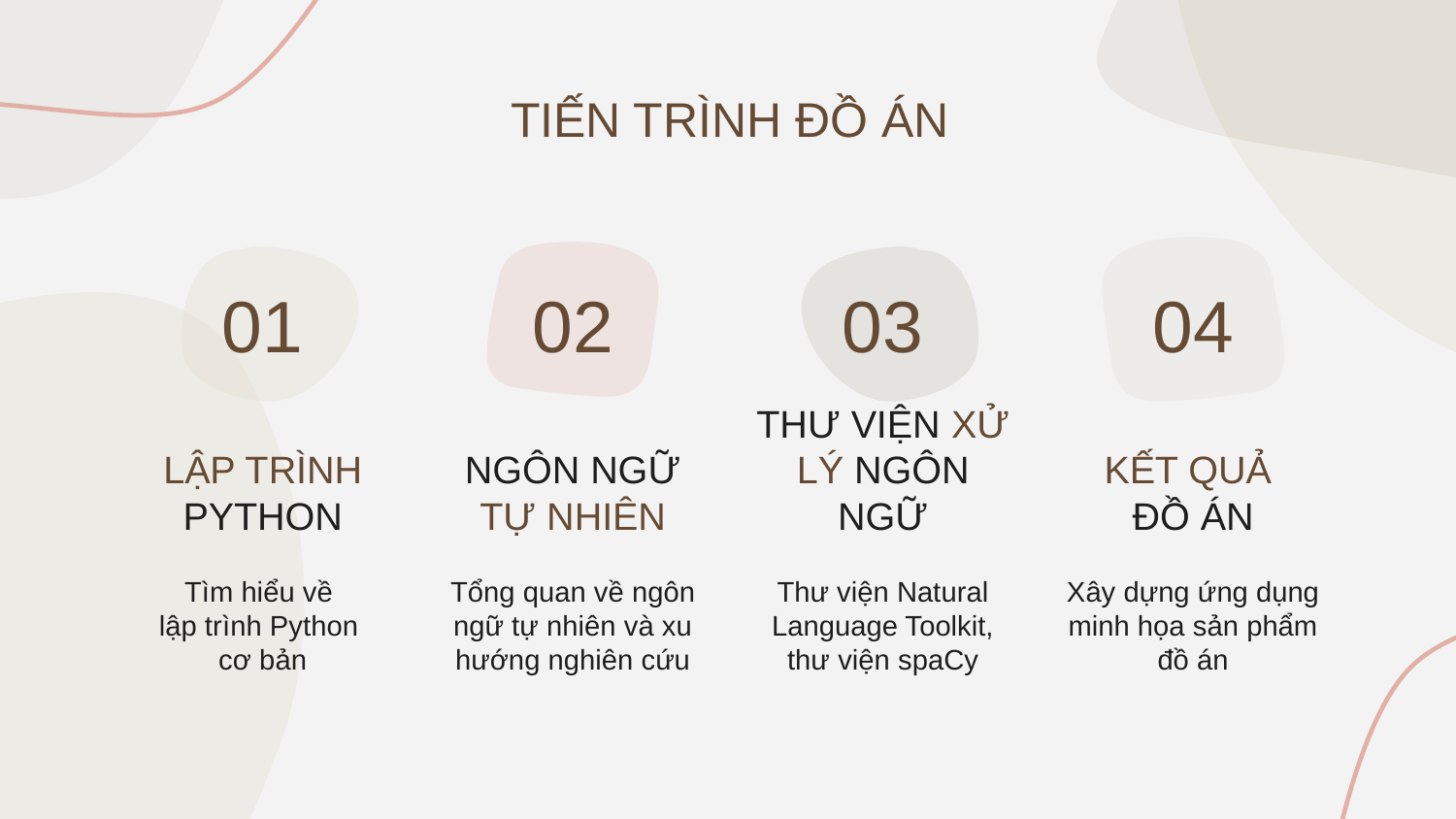

TIẾN TRÌNH ĐỒ ÁN
01
02
03
04
# LẬP TRÌNH PYTHON
NGÔN NGỮ TỰ NHIÊN
THƯ VIỆN XỬ LÝ NGÔN NGỮ
KẾT QUẢ
ĐỒ ÁN
Tìm hiểu về
lập trình Python
cơ bản
Tổng quan về ngôn ngữ tự nhiên và xu hướng nghiên cứu
Thư viện Natural Language Toolkit, thư viện spaCy
Xây dựng ứng dụng minh họa sản phẩm đồ án